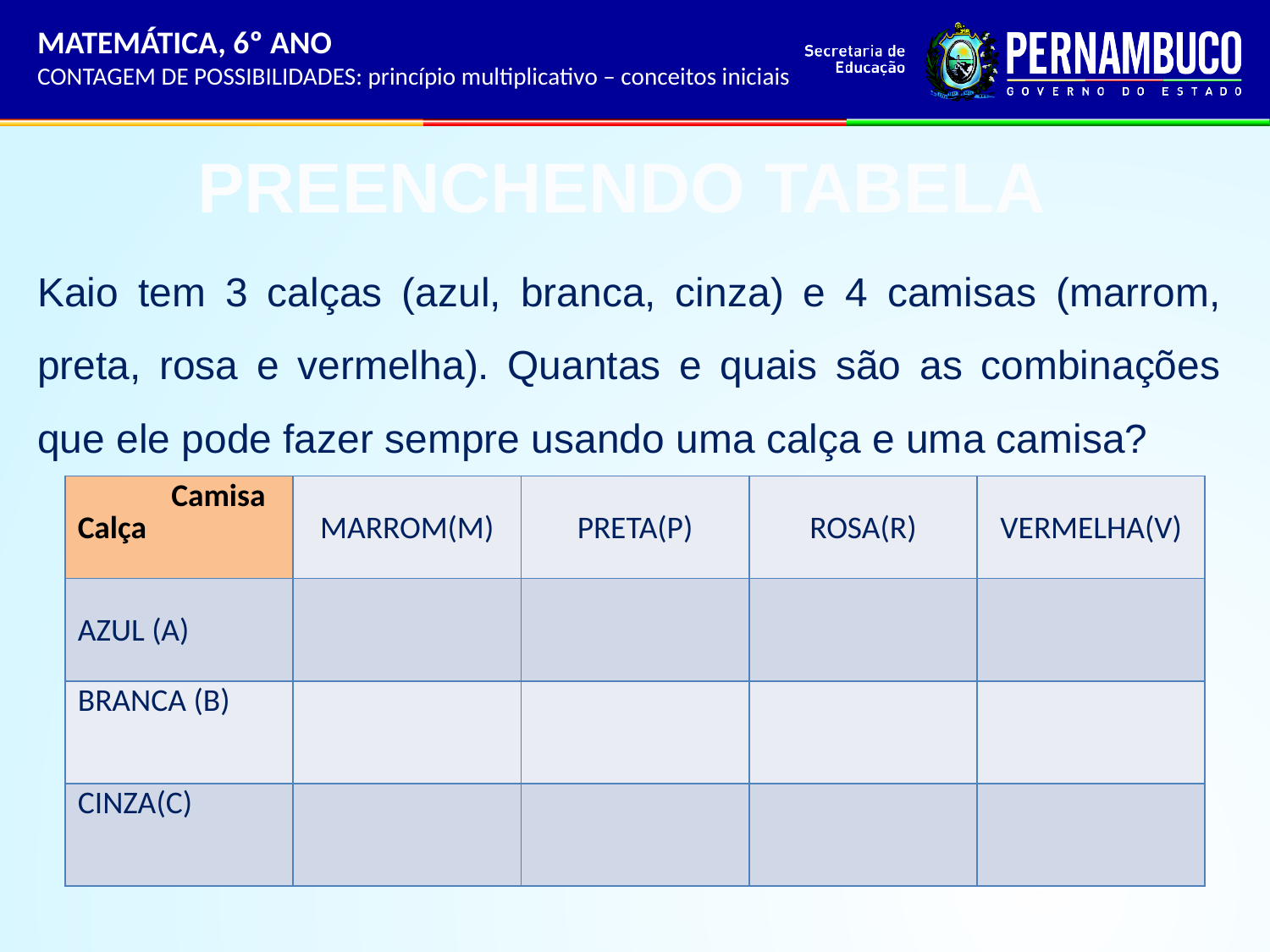

MATEMÁTICA, 6º ANO
CONTAGEM DE POSSIBILIDADES: princípio multiplicativo – conceitos iniciais
PREENCHENDO TABELA
Kaio tem 3 calças (azul, branca, cinza) e 4 camisas (marrom, preta, rosa e vermelha). Quantas e quais são as combinações que ele pode fazer sempre usando uma calça e uma camisa?
| Camisa Calça | MARROM(M) | PRETA(P) | ROSA(R) | VERMELHA(V) |
| --- | --- | --- | --- | --- |
| AZUL (A) |  |  |  |  |
| BRANCA (B) |  |  |  |  |
| CINZA(C) |  |  |  |  |